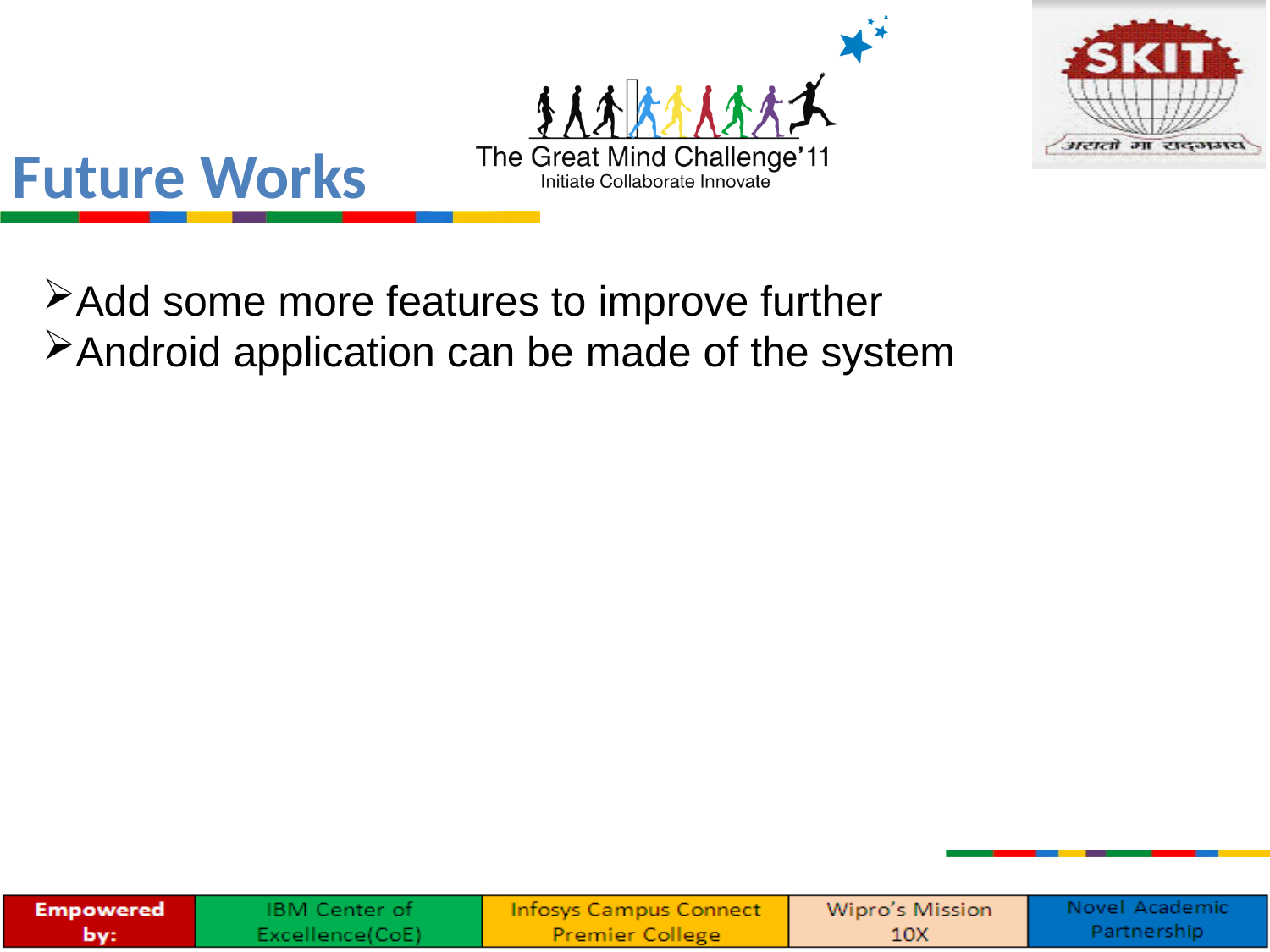

Future Works
Add some more features to improve further
Android application can be made of the system